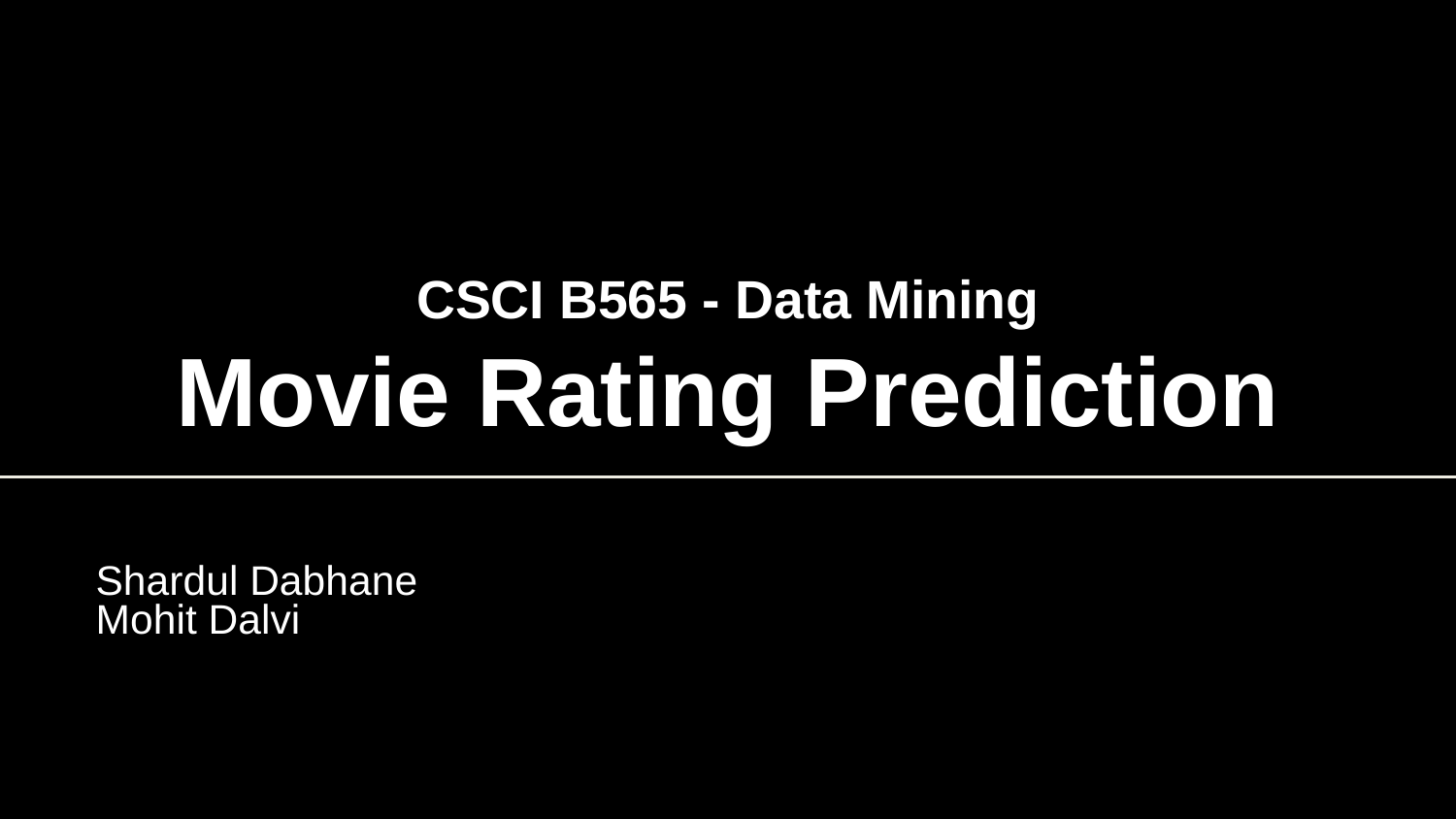

# CSCI B565 - Data Mining
Movie Rating Prediction

Shardul Dabhane
Mohit Dalvi